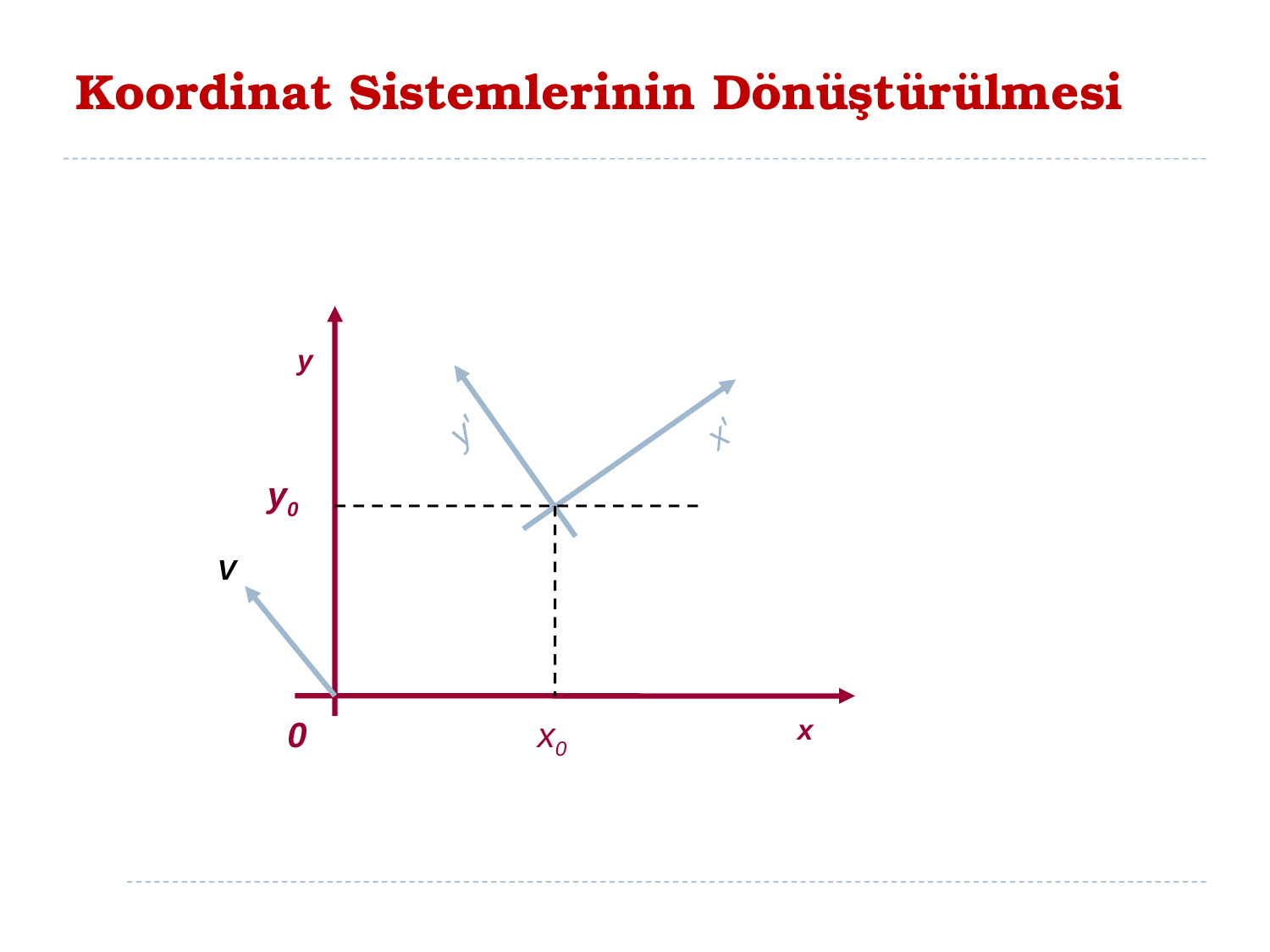

# Koordinat Sistemlerinin Dönüştürülmesi

y

x′
y′

y0

V

0
x0
x